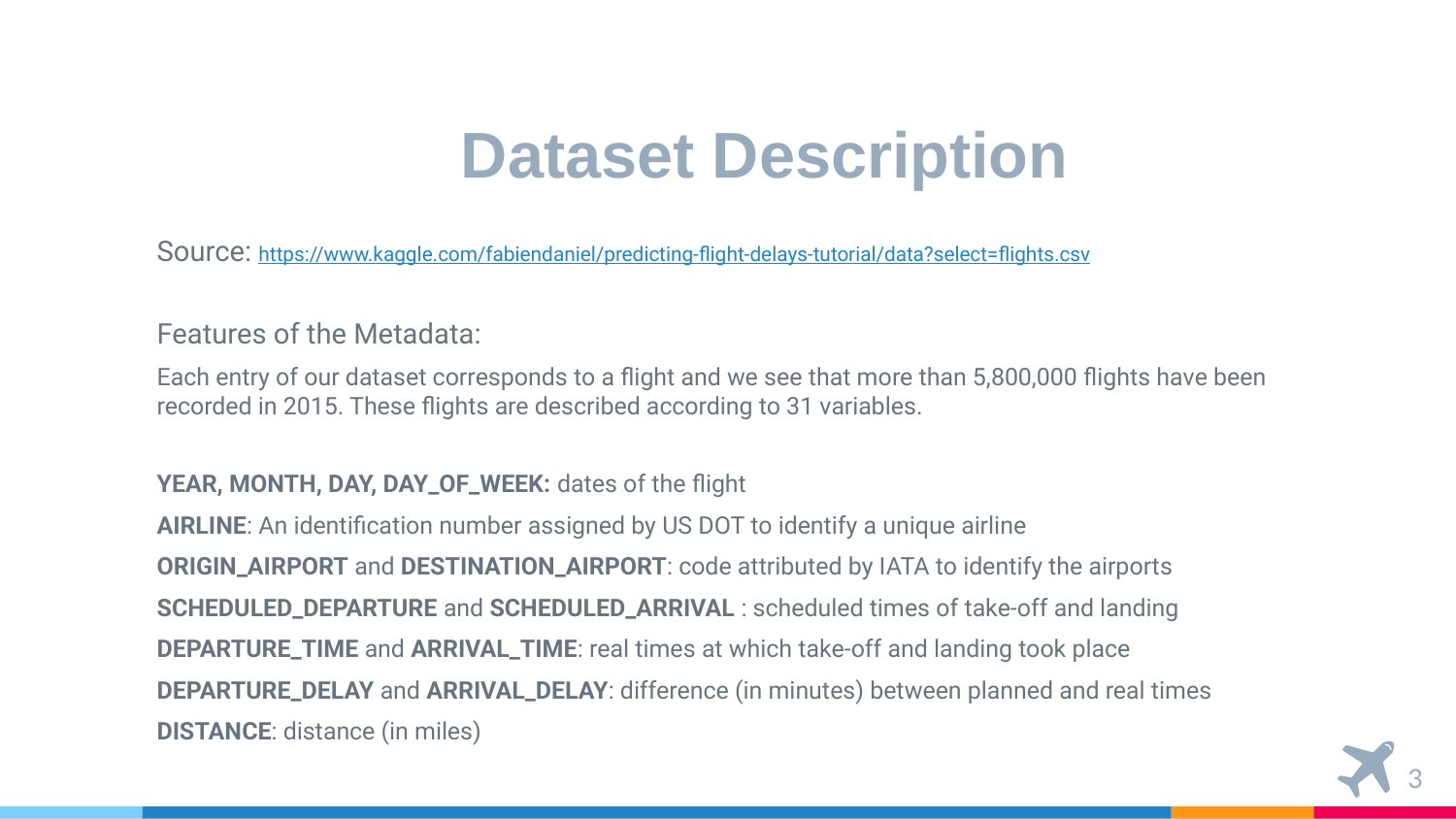

# Dataset Description
Source: https://www.kaggle.com/fabiendaniel/predicting-flight-delays-tutorial/data?select=flights.csv

Features of the Metadata:
Each entry of our dataset corresponds to a flight and we see that more than 5,800,000 flights have been recorded in 2015. These flights are described according to 31 variables.

YEAR, MONTH, DAY, DAY_OF_WEEK: dates of the flight
AIRLINE: An identification number assigned by US DOT to identify a unique airline
ORIGIN_AIRPORT and DESTINATION_AIRPORT: code attributed by IATA to identify the airports
SCHEDULED_DEPARTURE and SCHEDULED_ARRIVAL : scheduled times of take-off and landing
DEPARTURE_TIME and ARRIVAL_TIME: real times at which take-off and landing took place
DEPARTURE_DELAY and ARRIVAL_DELAY: difference (in minutes) between planned and real times
DISTANCE: distance (in miles)

3